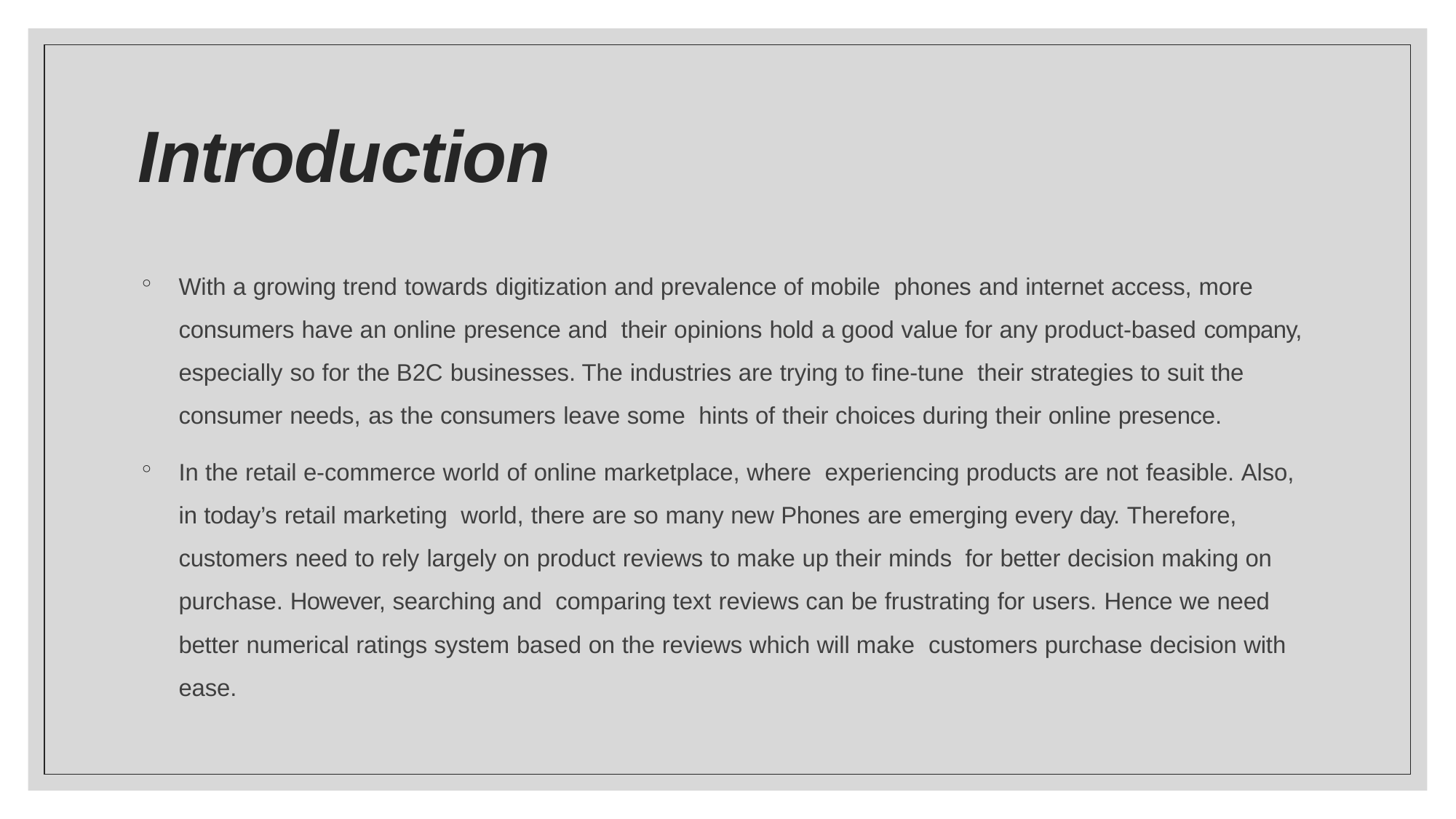

# Introduction
With a growing trend towards digitization and prevalence of mobile  phones and internet access, more consumers have an online presence and  their opinions hold a good value for any product-based company,  especially so for the B2C businesses. The industries are trying to fine-tune  their strategies to suit the consumer needs, as the consumers leave some  hints of their choices during their online presence.
In the retail e-commerce world of online marketplace, where  experiencing products are not feasible. Also, in today’s retail marketing  world, there are so many new Phones are emerging every day. Therefore,  customers need to rely largely on product reviews to make up their minds  for better decision making on purchase. However, searching and  comparing text reviews can be frustrating for users. Hence we need  better numerical ratings system based on the reviews which will make  customers purchase decision with ease.